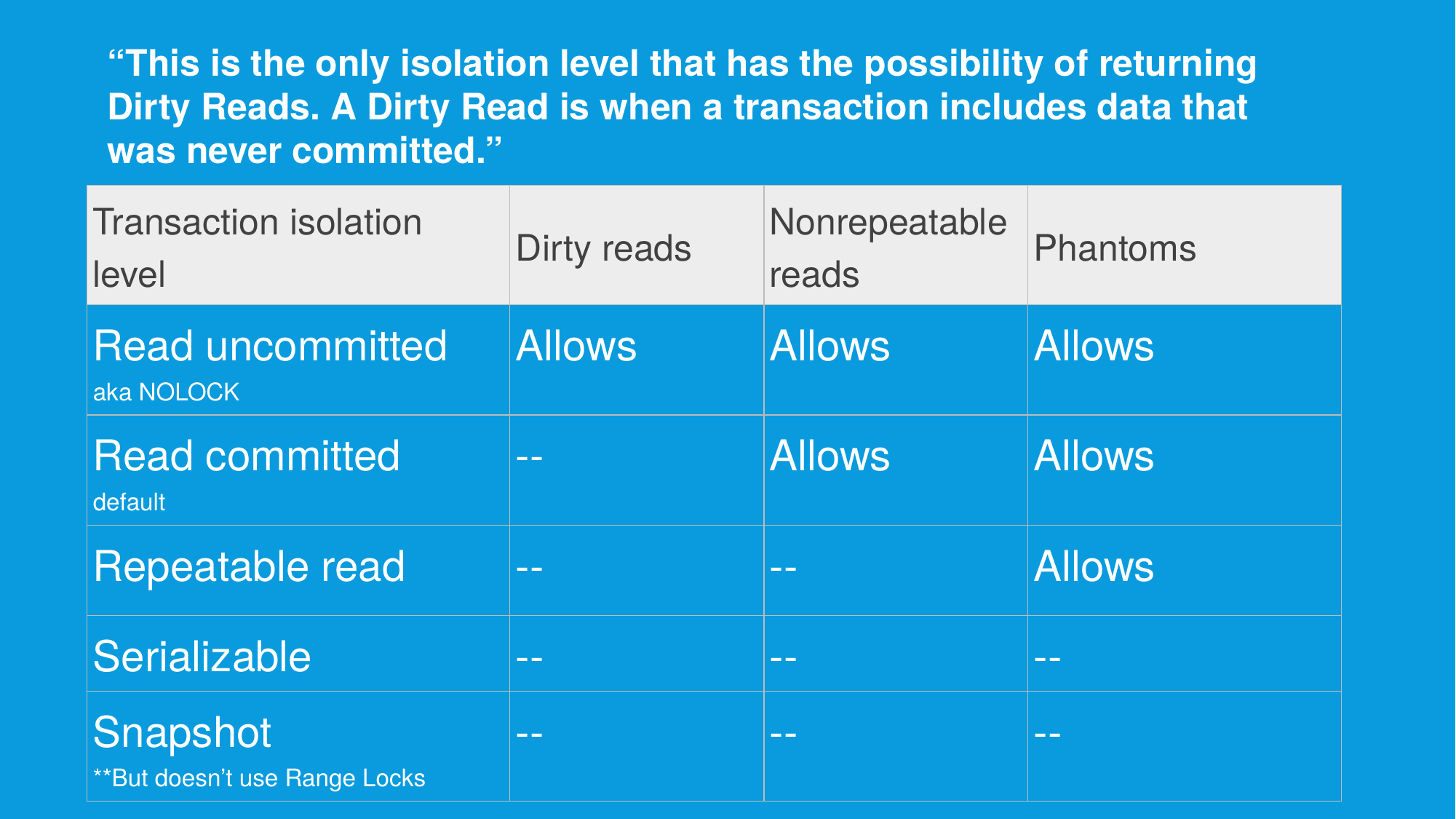

“This is the only isolation level that has the possibility of returning Dirty Reads. A Dirty Read is when a transaction includes data that was never committed.”
| Transaction isolation level | Dirty reads | Nonrepeatable reads | Phantoms |
| --- | --- | --- | --- |
| Read uncommitted aka NOLOCK | Allows | Allows | Allows |
| Read committed default | -- | Allows | Allows |
| Repeatable read | -- | -- | Allows |
| Serializable | -- | -- | -- |
| Snapshot \*\*But doesn’t use Range Locks | -- | -- | -- |